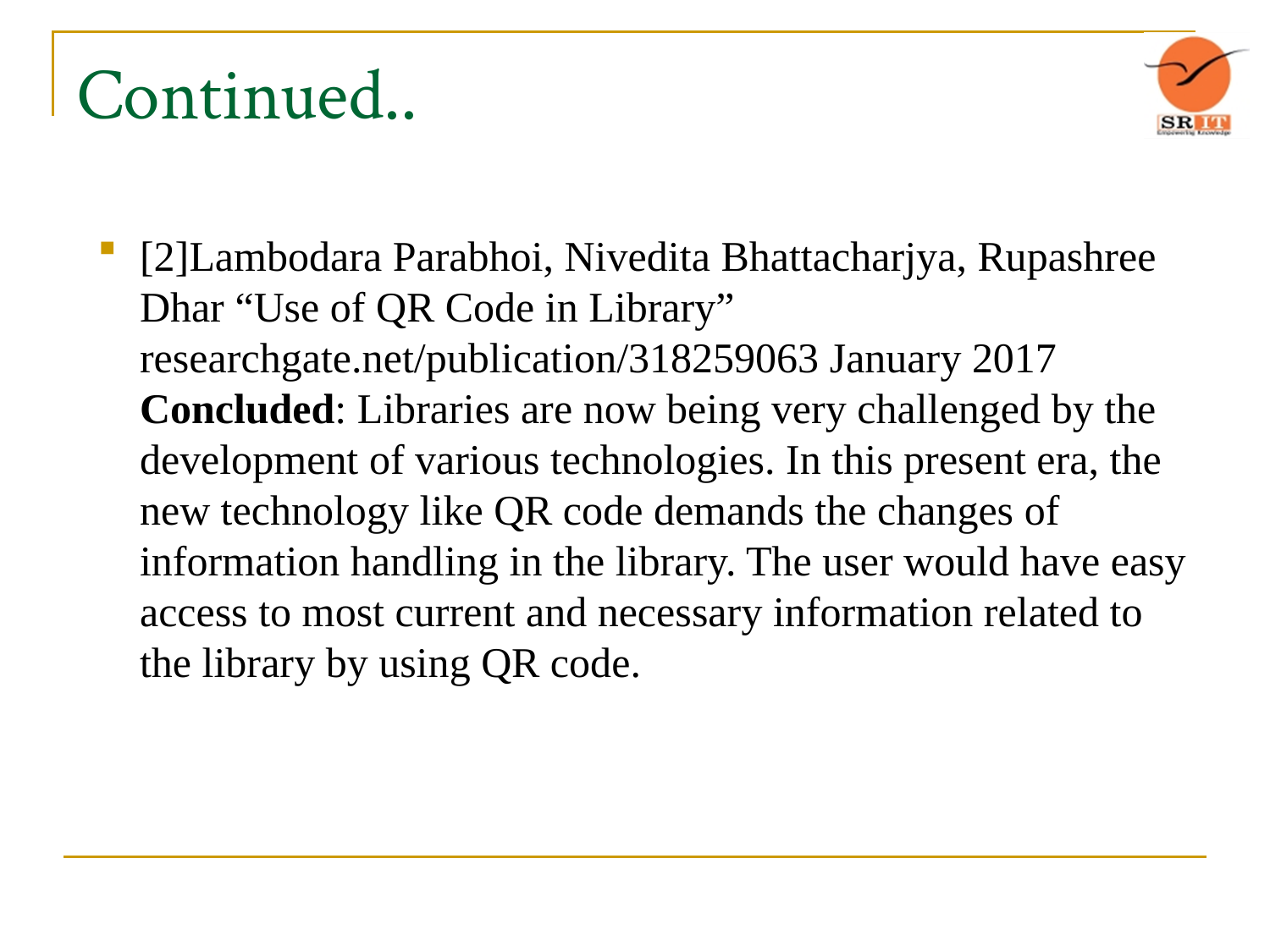

# Continued..
[2]Lambodara Parabhoi, Nivedita Bhattacharjya, Rupashree Dhar “Use of QR Code in Library” researchgate.net/publication/318259063 January 2017 Concluded: Libraries are now being very challenged by the development of various technologies. In this present era, the new technology like QR code demands the changes of information handling in the library. The user would have easy access to most current and necessary information related to the library by using QR code.